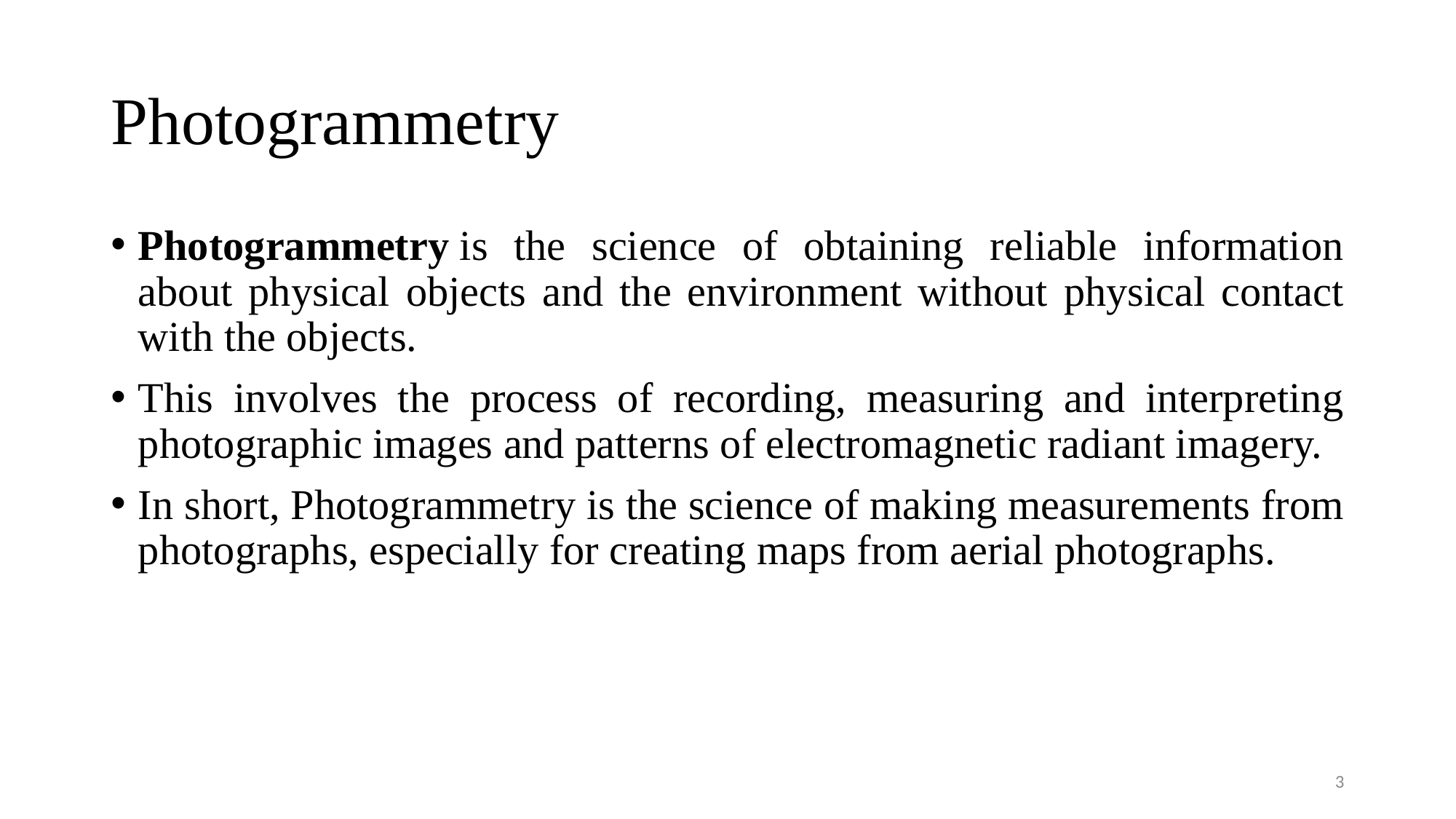

# Photogrammetry
Photogrammetry is the science of obtaining reliable information about physical objects and the environment without physical contact with the objects.
This involves the process of recording, measuring and interpreting photographic images and patterns of electromagnetic radiant imagery.
In short, Photogrammetry is the science of making measurements from photographs, especially for creating maps from aerial photographs.
3